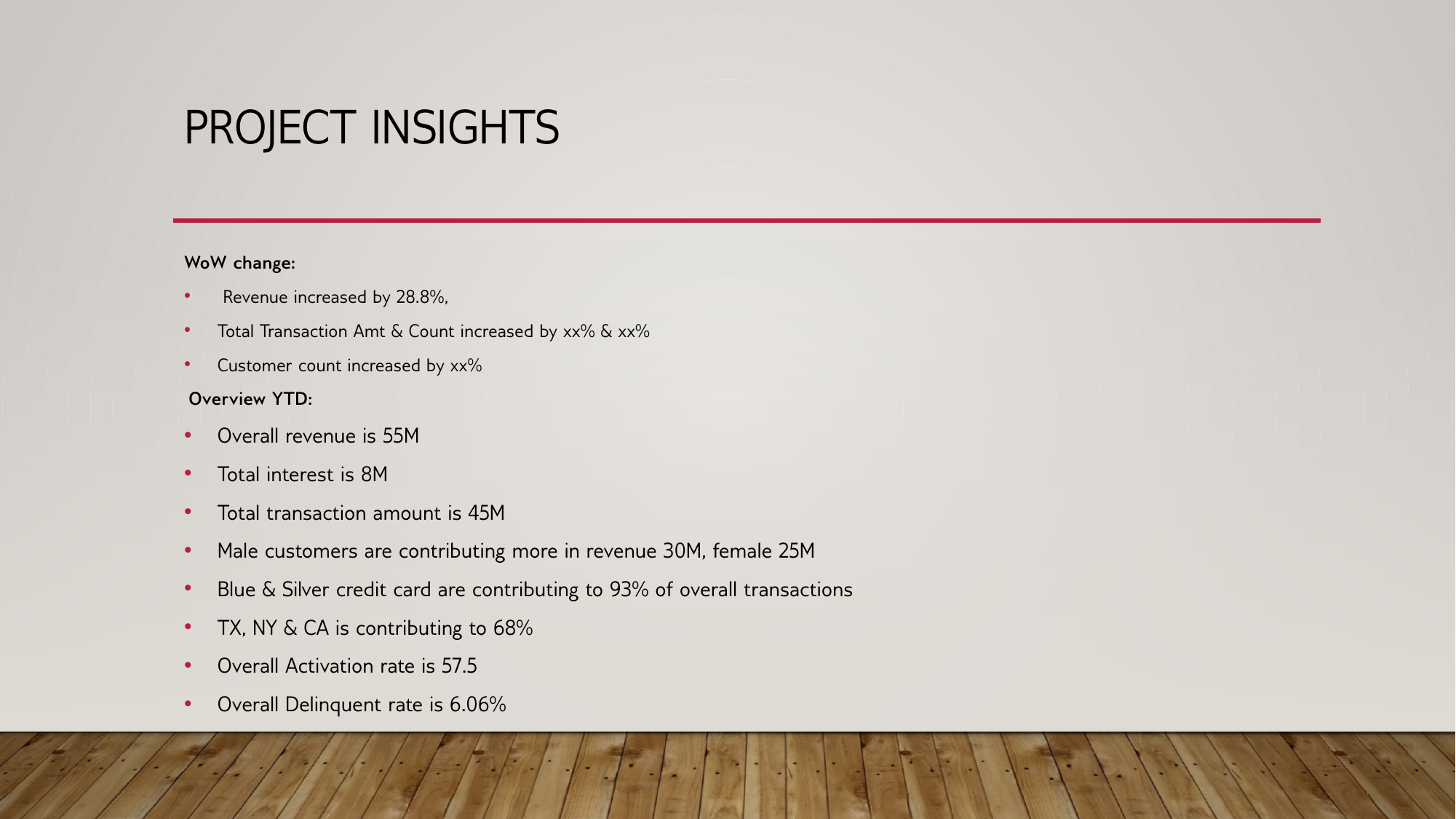

# Project Insights
WoW change:
 Revenue increased by 28.8%,
Total Transaction Amt & Count increased by xx% & xx%
Customer count increased by xx%
 Overview YTD:
Overall revenue is 55M
Total interest is 8M
Total transaction amount is 45M
Male customers are contributing more in revenue 30M, female 25M
Blue & Silver credit card are contributing to 93% of overall transactions
TX, NY & CA is contributing to 68%
Overall Activation rate is 57.5
Overall Delinquent rate is 6.06%